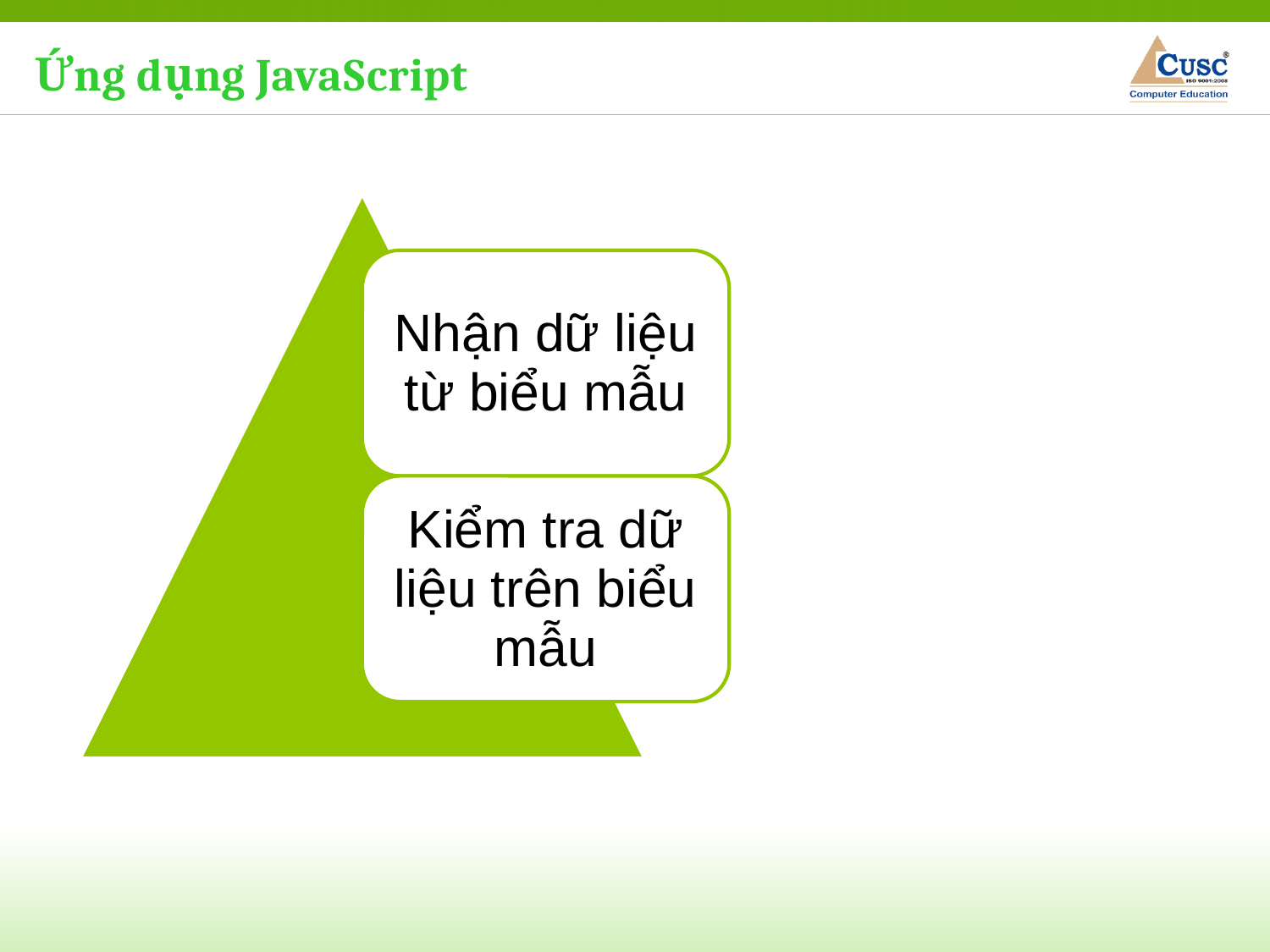

Ứng dụng JavaScript
Nhận dữ liệu từ biểu mẫu
Kiểm tra dữ liệu trên biểu mẫu